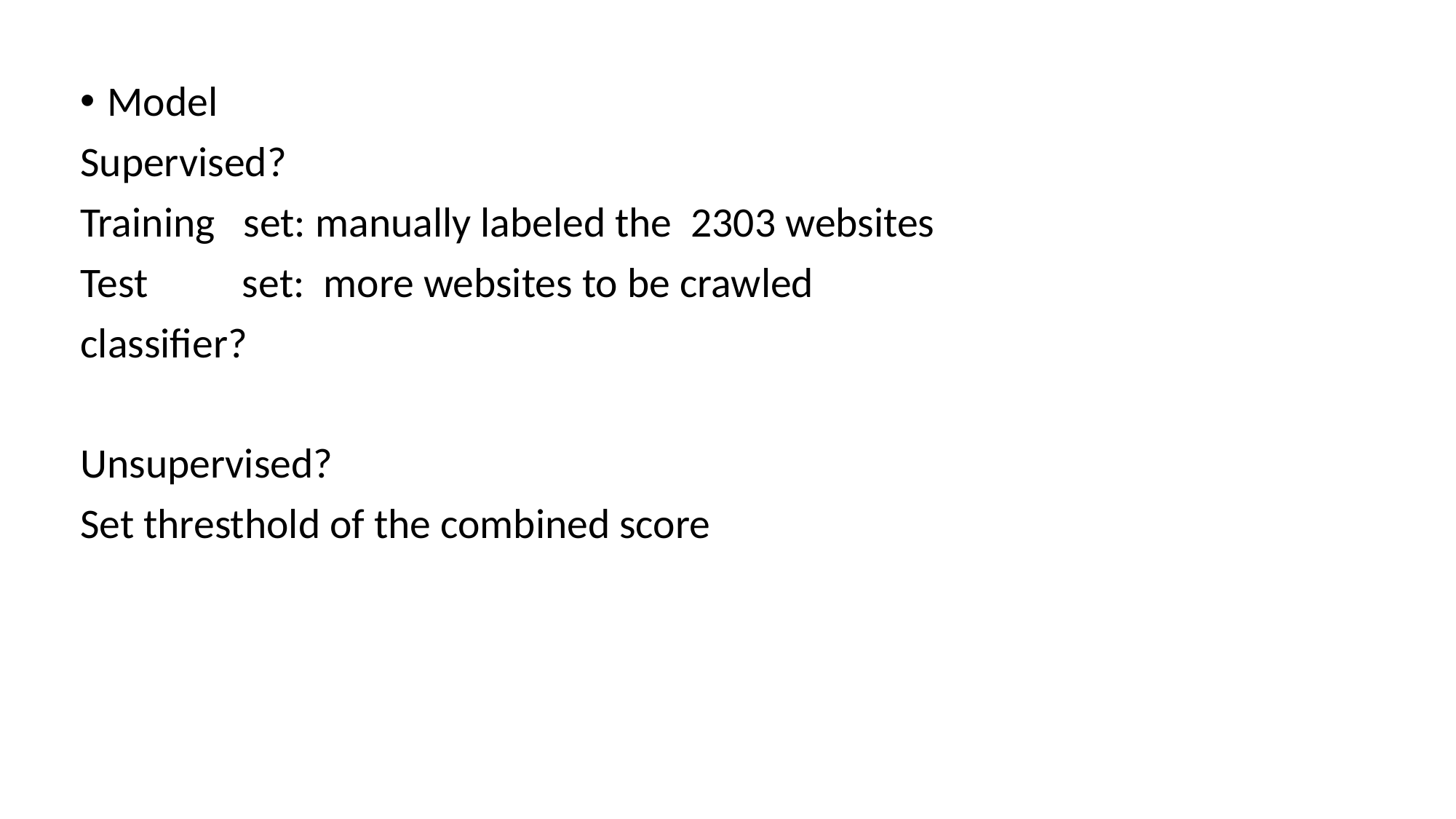

Model
Supervised?
Training   set: manually labeled the  2303 websites
Test          set:  more websites to be crawled
classifier?

Unsupervised?
Set thresthold of the combined score